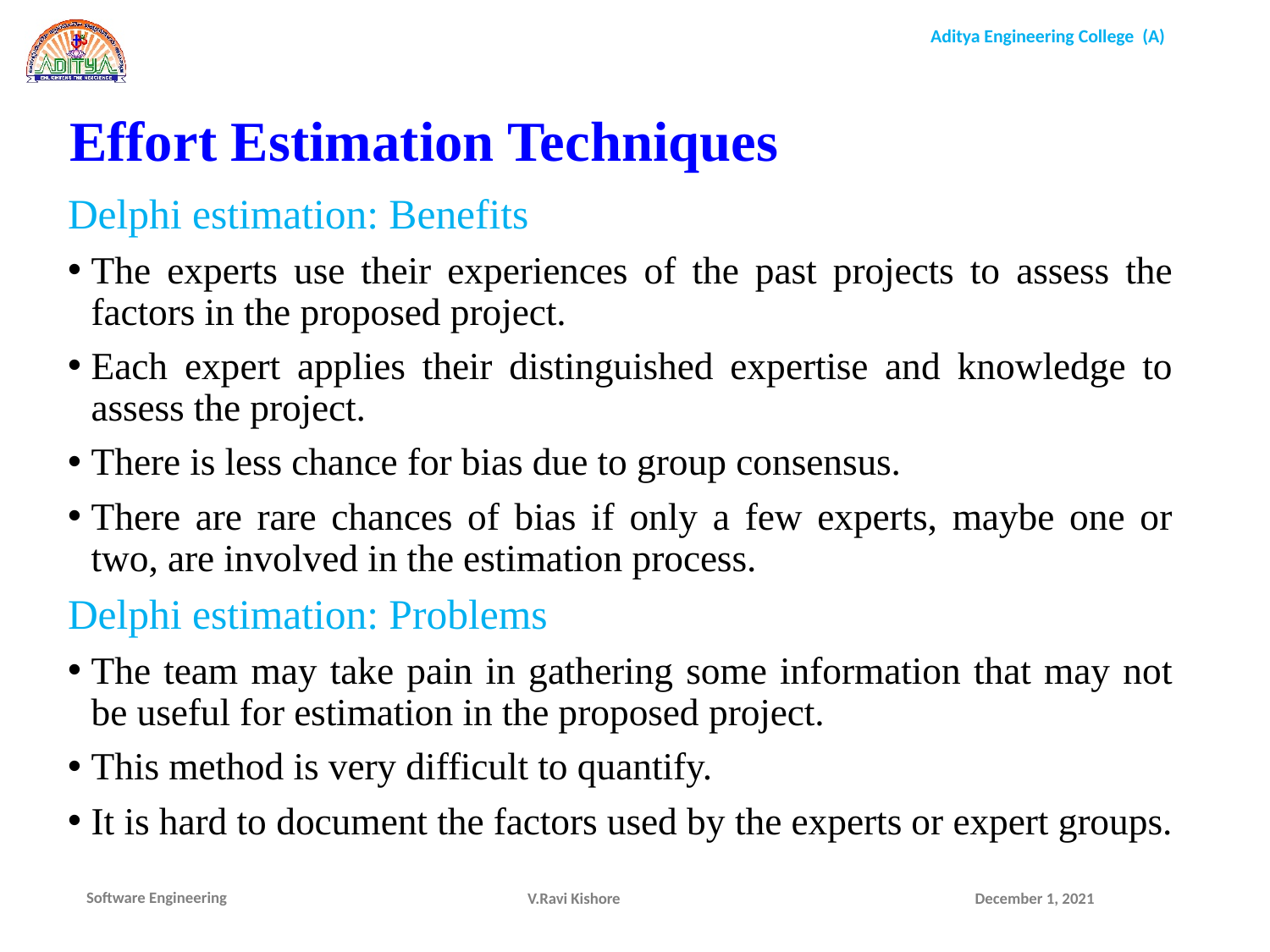

Effort Estimation Techniques
Delphi estimation: Benefits
The experts use their experiences of the past projects to assess the factors in the proposed project.
Each expert applies their distinguished expertise and knowledge to assess the project.
There is less chance for bias due to group consensus.
There are rare chances of bias if only a few experts, maybe one or two, are involved in the estimation process.
Delphi estimation: Problems
The team may take pain in gathering some information that may not be useful for estimation in the proposed project.
This method is very difficult to quantify.
It is hard to document the factors used by the experts or expert groups.

V.Ravi Kishore
December 1, 2021